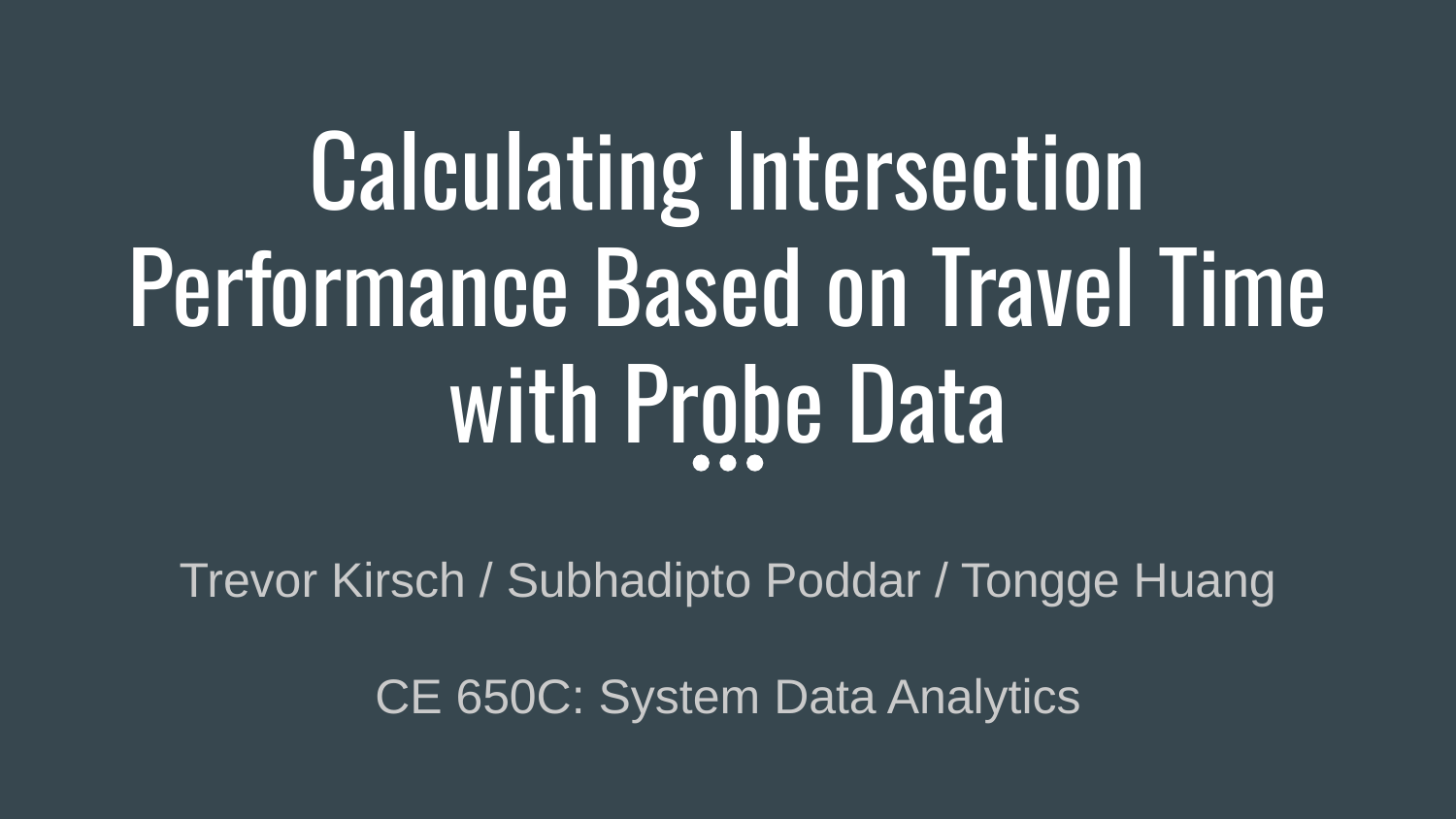

# Calculating Intersection Performance Based on Travel Time with Probe Data
Trevor Kirsch / Subhadipto Poddar / Tongge Huang

CE 650C: System Data Analytics